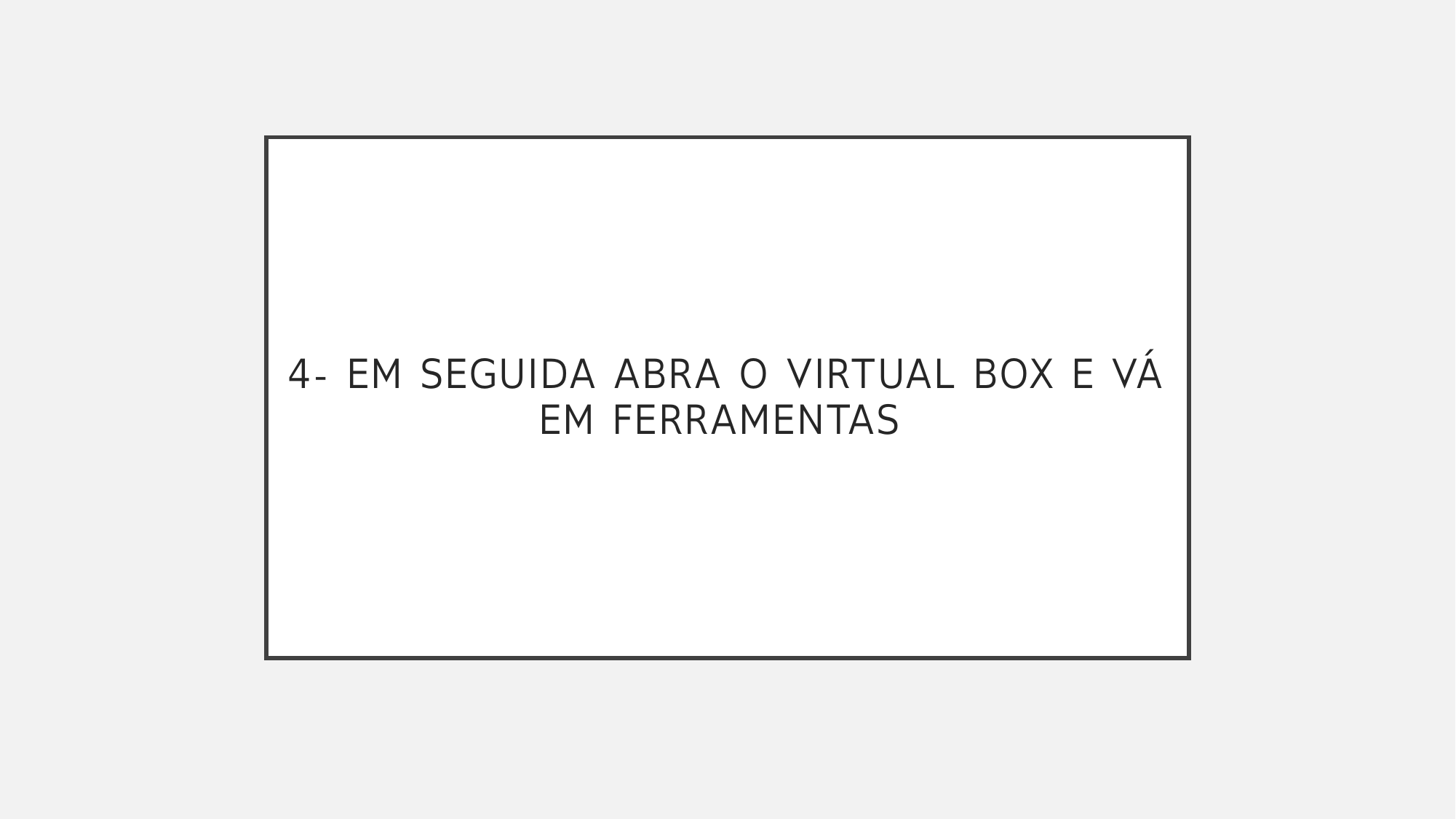

# 4- em seguida abra o virtual box e vá em ferramentas